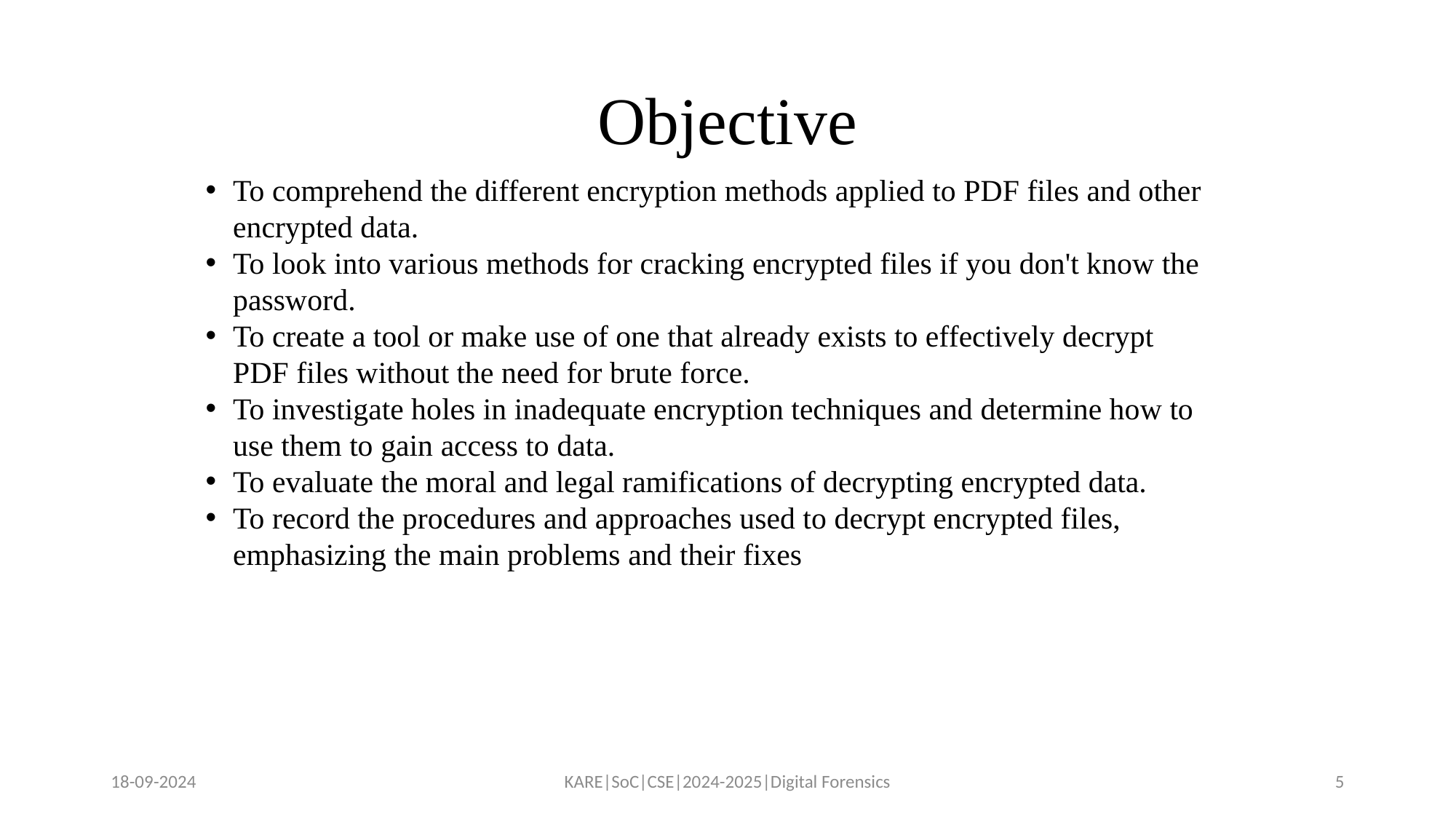

# Objective
To comprehend the different encryption methods applied to PDF files and other encrypted data.
To look into various methods for cracking encrypted files if you don't know the password.
To create a tool or make use of one that already exists to effectively decrypt PDF files without the need for brute force.
To investigate holes in inadequate encryption techniques and determine how to use them to gain access to data.
To evaluate the moral and legal ramifications of decrypting encrypted data.
To record the procedures and approaches used to decrypt encrypted files, emphasizing the main problems and their fixes
18-09-2024
KARE|SoC|CSE|2024-2025|Digital Forensics
5